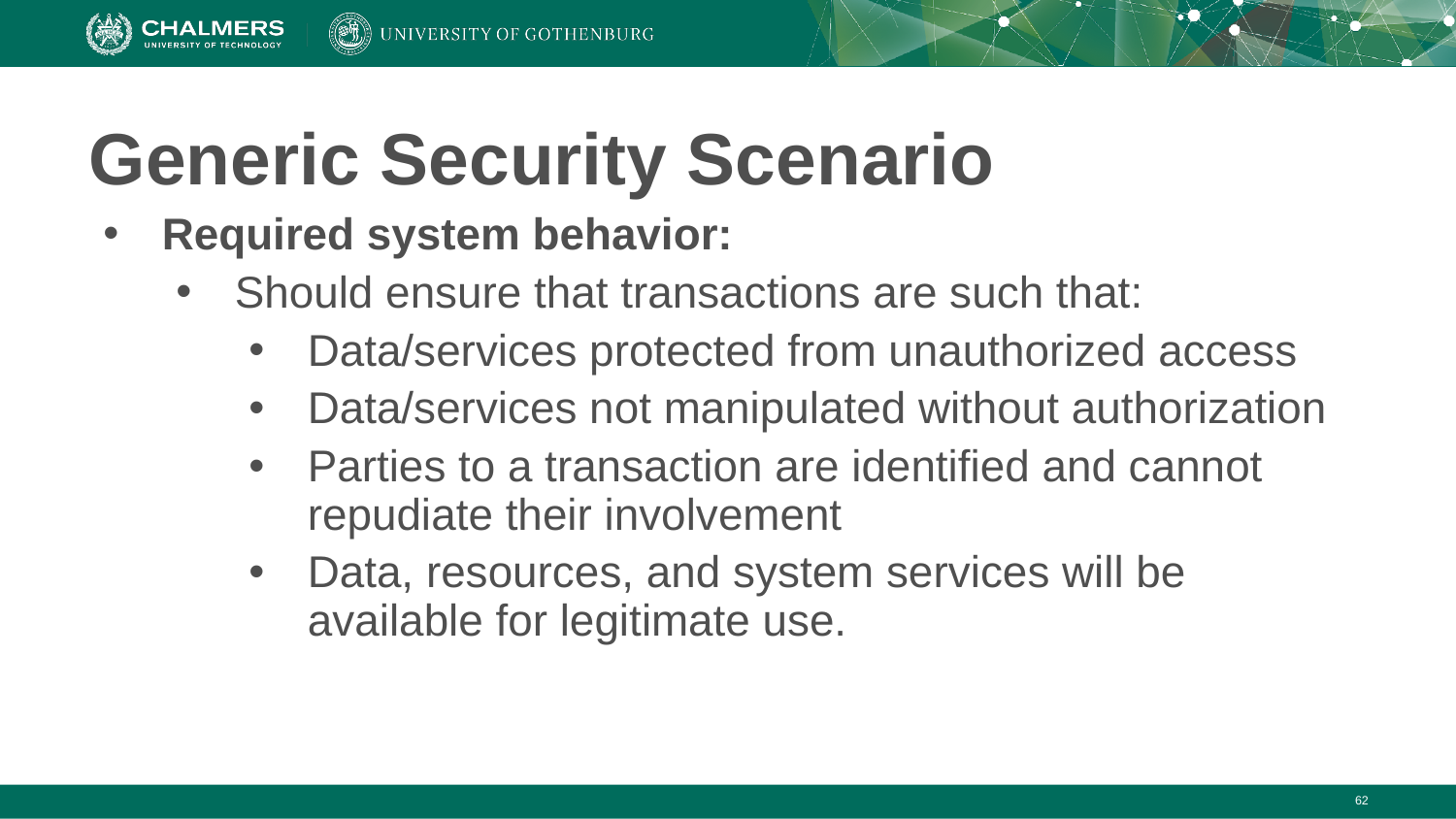

# Generic Security Scenario
Required system behavior:
Should ensure that transactions are such that:
Data/services protected from unauthorized access
Data/services not manipulated without authorization
Parties to a transaction are identified and cannot repudiate their involvement
Data, resources, and system services will be available for legitimate use.
62